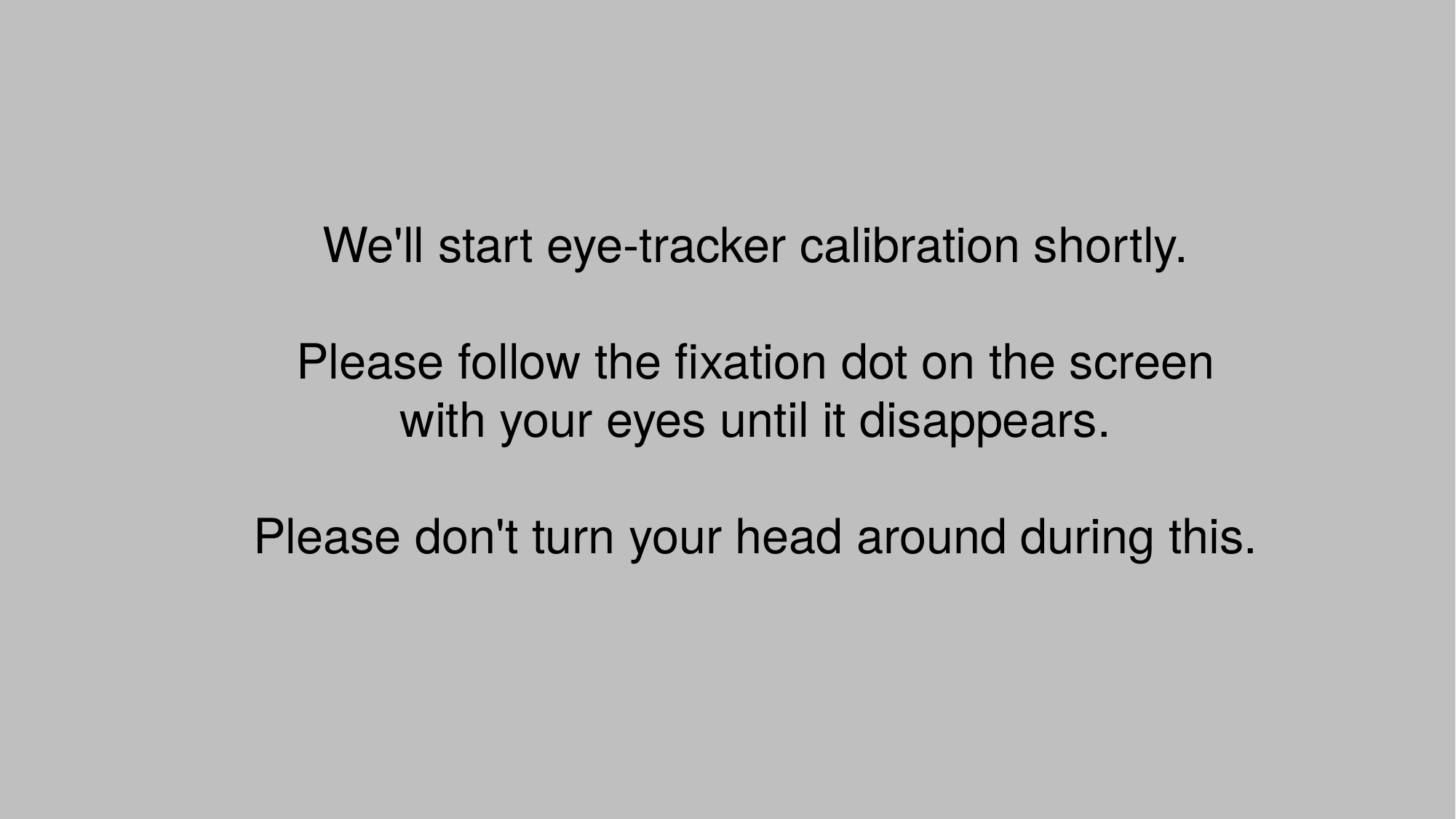

We'll start eye-tracker calibration shortly.

Please follow the fixation dot on the screen with your eyes until it disappears.

Please don't turn your head around during this.